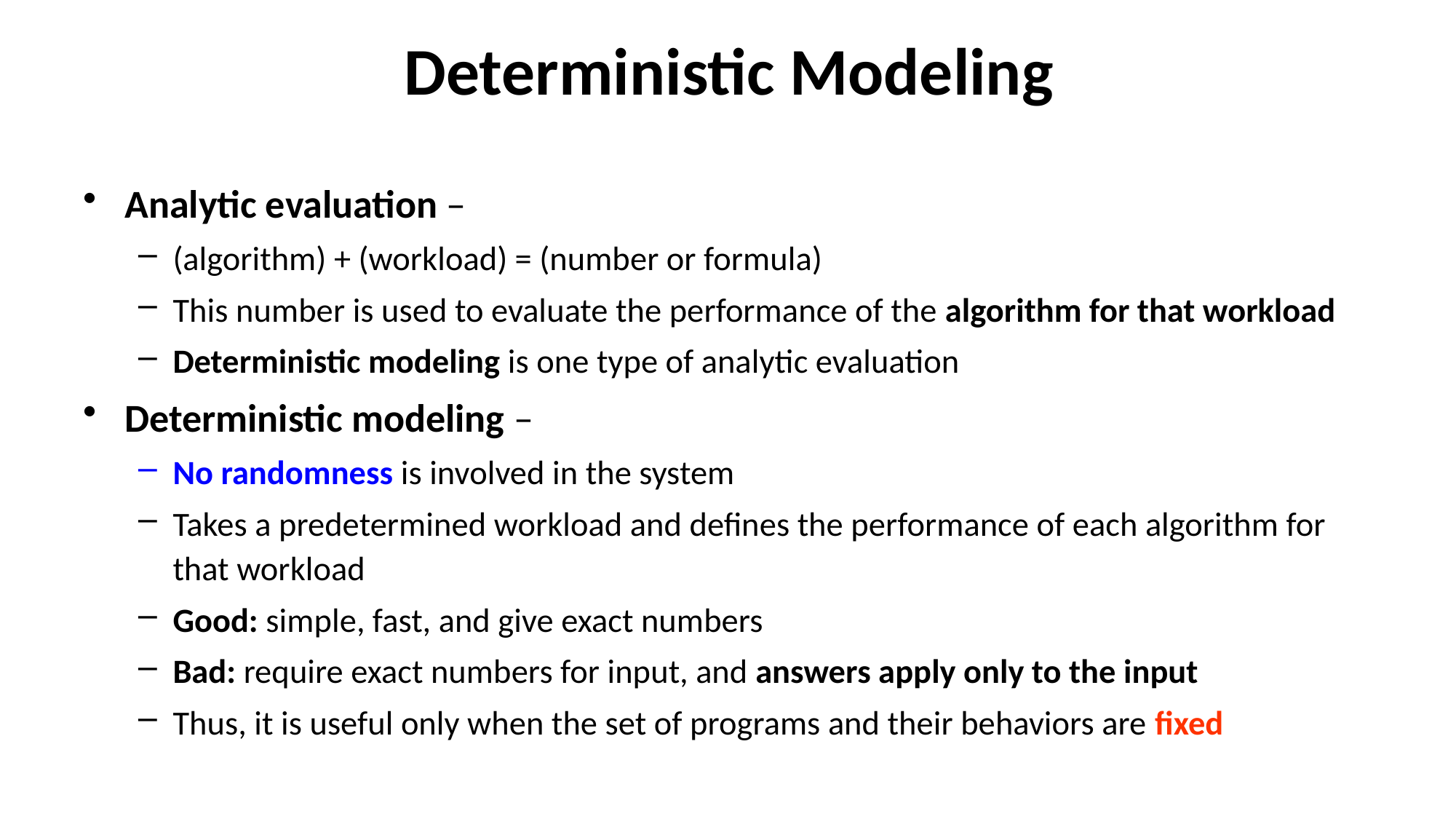

# Deterministic Modeling
Analytic evaluation –
(algorithm) + (workload) = (number or formula)
This number is used to evaluate the performance of the algorithm for that workload
Deterministic modeling is one type of analytic evaluation
Deterministic modeling –
No randomness is involved in the system
Takes a predetermined workload and defines the performance of each algorithm for that workload
Good: simple, fast, and give exact numbers
Bad: require exact numbers for input, and answers apply only to the input
Thus, it is useful only when the set of programs and their behaviors are fixed